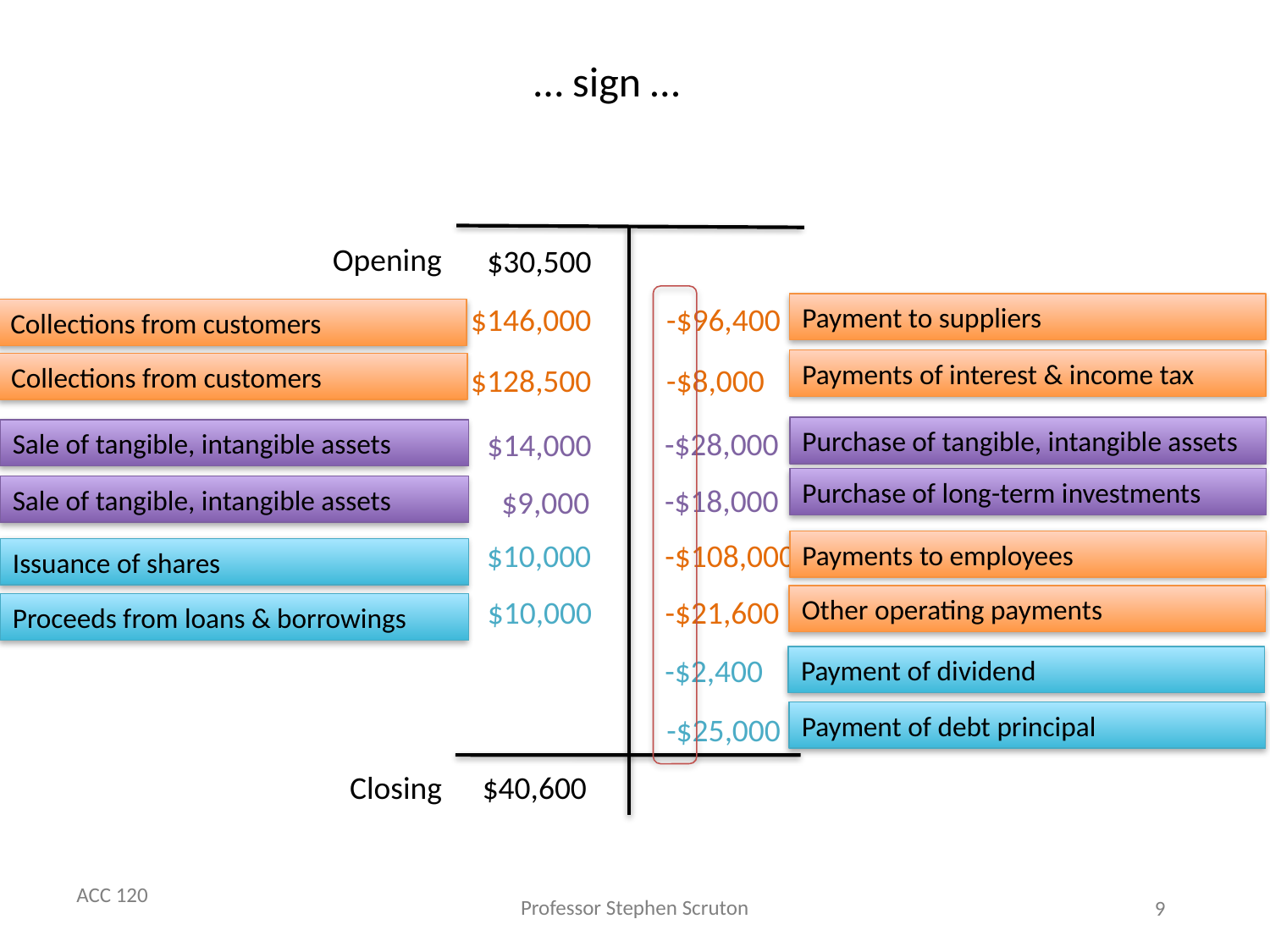

… sign …
Opening
$30,500

Payment to suppliers
$146,000
-$96,400
Collections from customers
Payments of interest & income tax
Collections from customers
$128,500
-$8,000
-$28,000
Purchase of tangible, intangible assets
$14,000
Sale of tangible, intangible assets
Purchase of long-term investments
-$18,000
$9,000
Sale of tangible, intangible assets
$10,000
-$108,000
Payments to employees
Issuance of shares
Other operating payments
$10,000
-$21,600
Proceeds from loans & borrowings
-$2,400
Payment of dividend
Payment of debt principal
-$25,000
Closing
$40,600
9